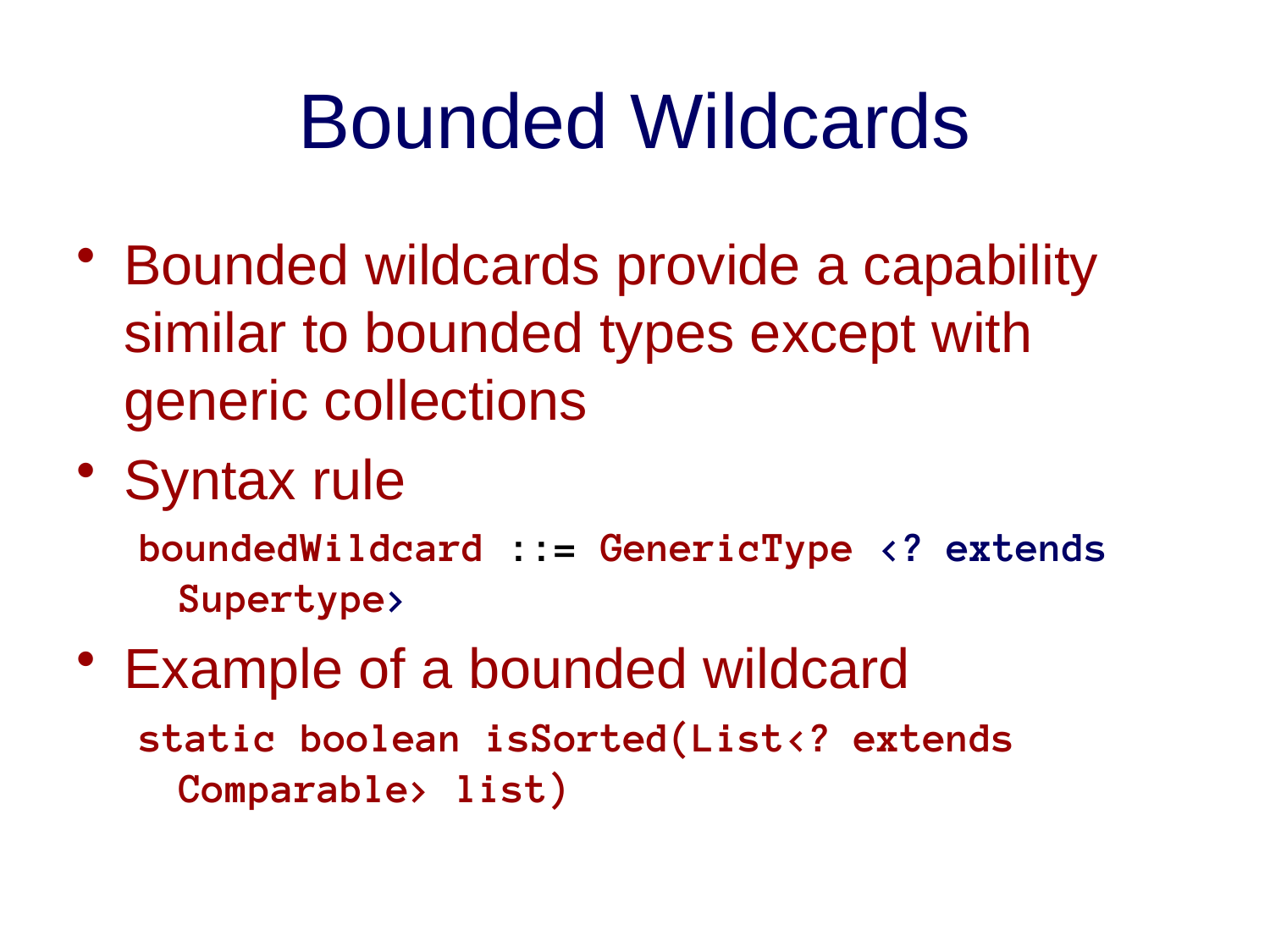

# Bounded Wildcards
Bounded wildcards provide a capability similar to bounded types except with generic collections
Syntax rule
boundedWildcard ::= GenericType <? extends Supertype>
Example of a bounded wildcard
static boolean isSorted(List<? extends Comparable> list)